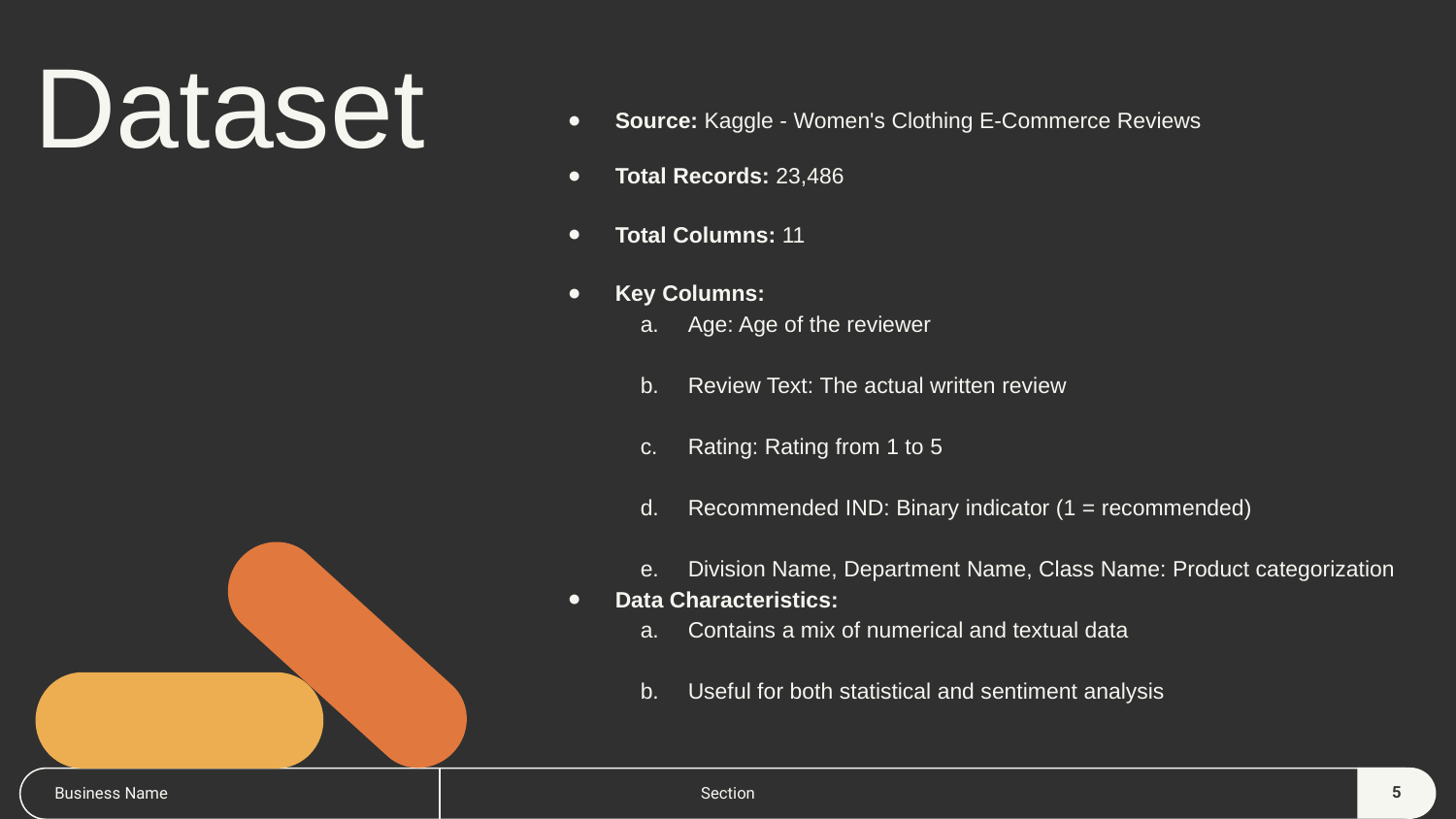

# Dataset
Source: Kaggle - Women's Clothing E-Commerce Reviews
Total Records: 23,486
Total Columns: 11
Key Columns:
Age: Age of the reviewer
Review Text: The actual written review
Rating: Rating from 1 to 5
Recommended IND: Binary indicator (1 = recommended)
Division Name, Department Name, Class Name: Product categorization
Data Characteristics:
Contains a mix of numerical and textual data
Useful for both statistical and sentiment analysis

5
Business Name
Section